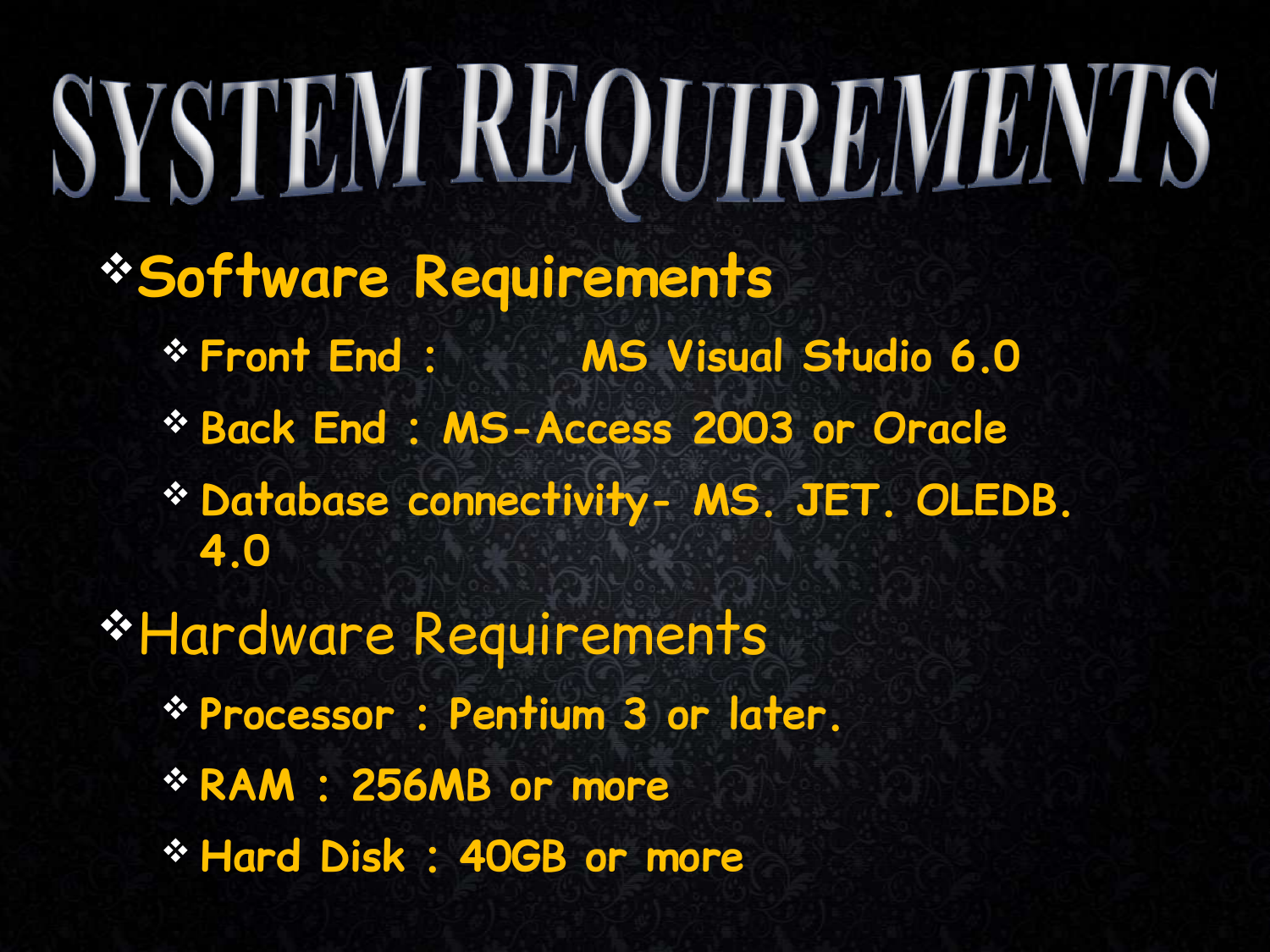

Software Requirements
Front End :	MS Visual Studio 6.0
Back End : MS-Access 2003 or Oracle
Database connectivity- MS. JET. OLEDB.  4.0
Hardware Requirements
Processor : Pentium 3 or later.
RAM : 256MB or more
Hard Disk : 40GB or more